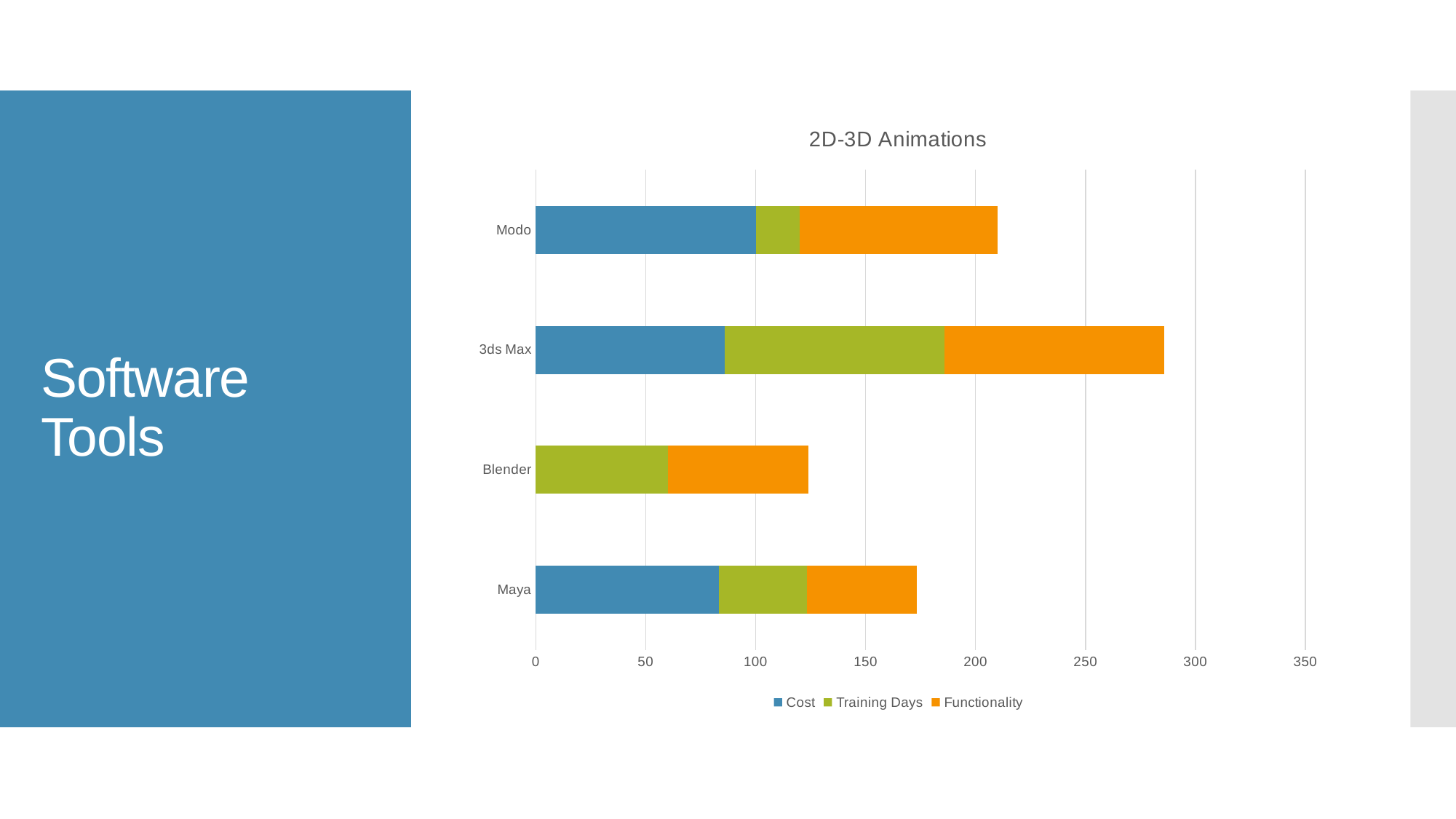

### Chart: 2D-3D Animations

| Category | Cost | Training Days | Functionality |
|---|---|---|---|
| Maya | 83.37 | 40.0 | 50.0 |
| Blender | 0.0 | 60.0 | 64.0 |
| 3ds Max | 85.88 | 100.0 | 100.0 |
| Modo | 100.0 | 20.0 | 90.0 |
# Software Tools